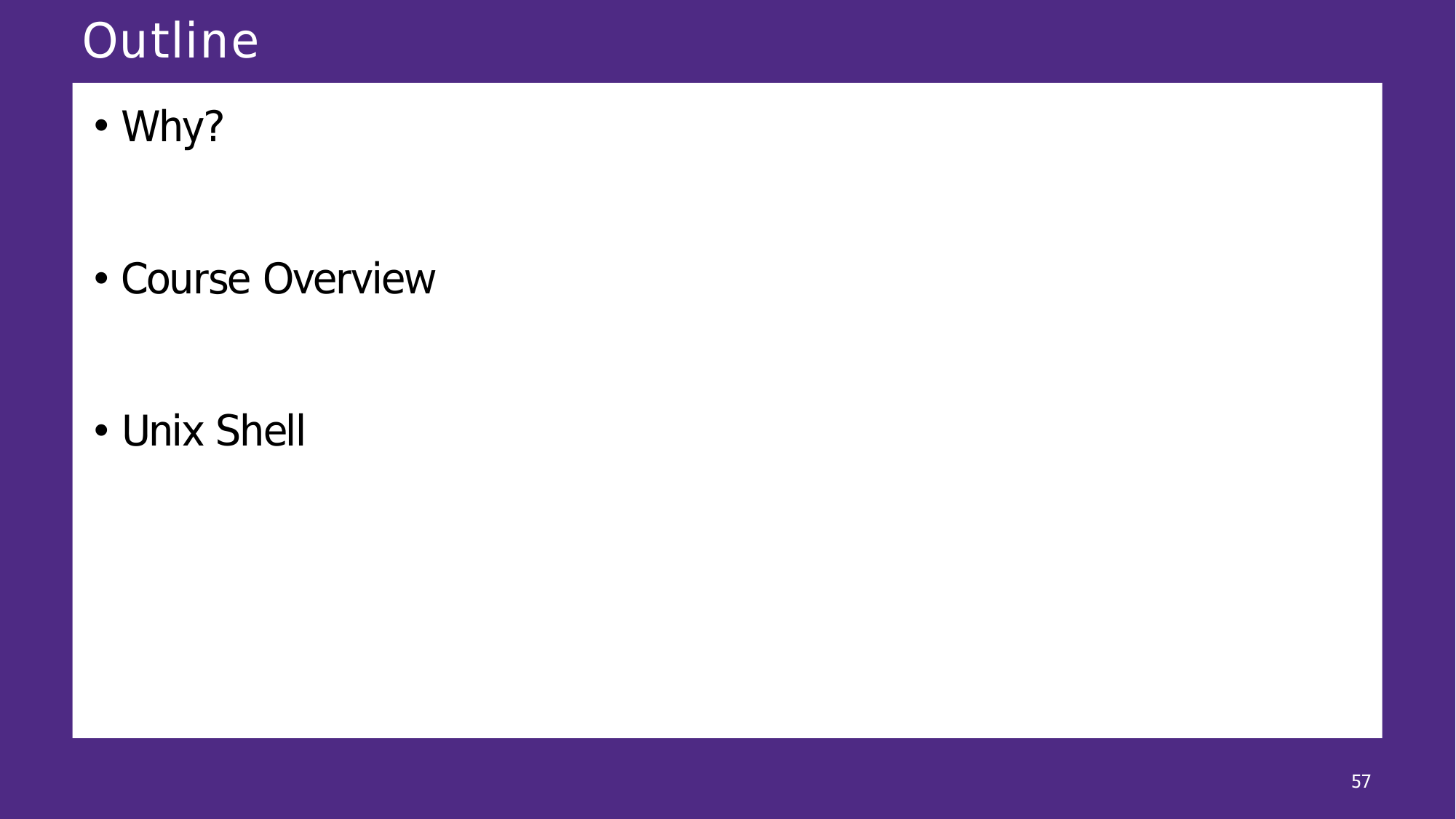

# Outline
Why?

Course Overview

Unix Shell
57